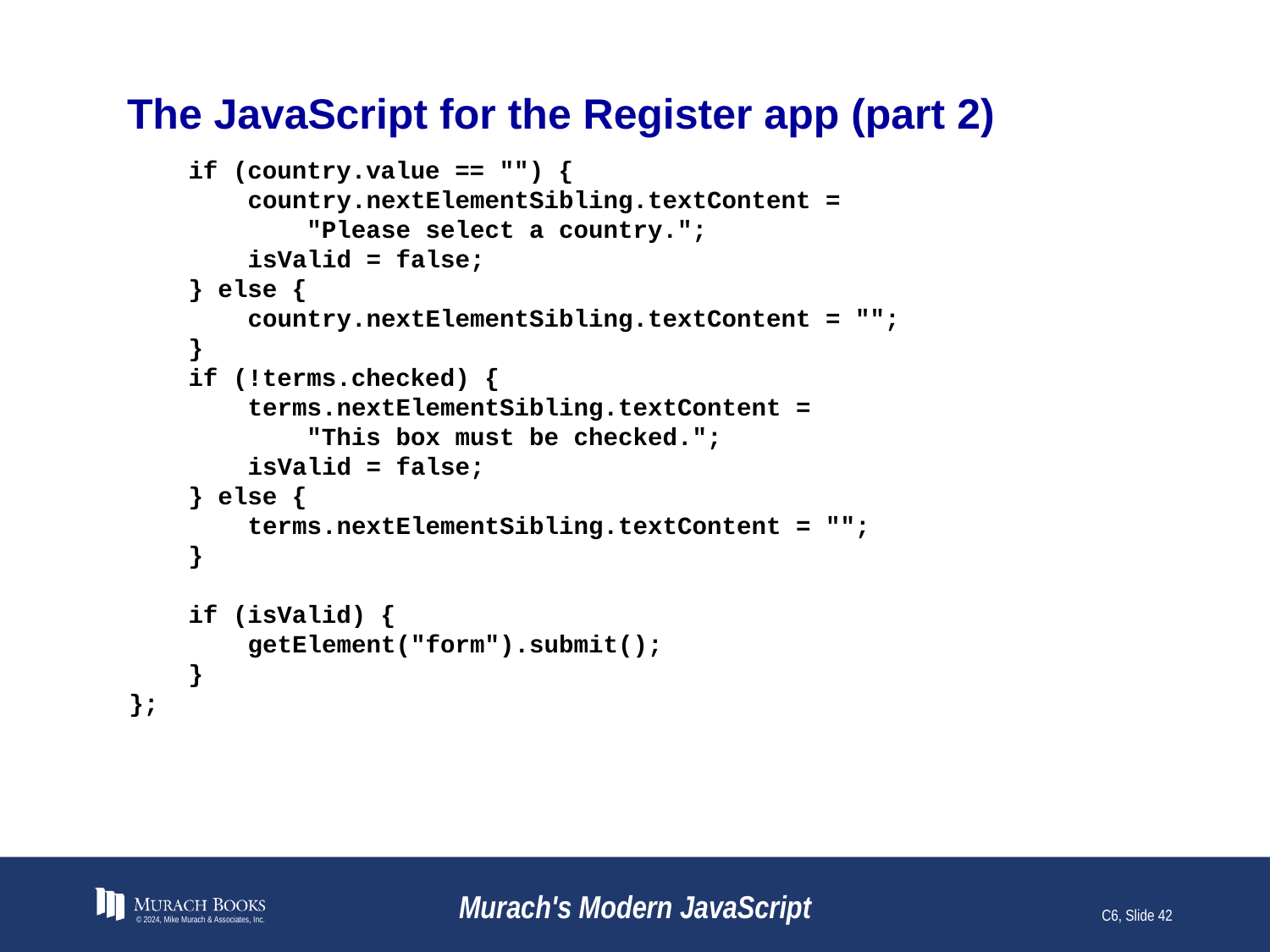

# The JavaScript for the Register app (part 2)
    if (country.value == "") {
        country.nextElementSibling.textContent =
            "Please select a country.";
        isValid = false;
    } else {
        country.nextElementSibling.textContent = "";
    }
    if (!terms.checked) {
        terms.nextElementSibling.textContent =
            "This box must be checked.";
        isValid = false;
    } else {
        terms.nextElementSibling.textContent = "";
    }

    if (isValid) {
        getElement("form").submit();
    }
};
© 2024, Mike Murach & Associates, Inc.
Murach's Modern JavaScript

C6, Slide 42